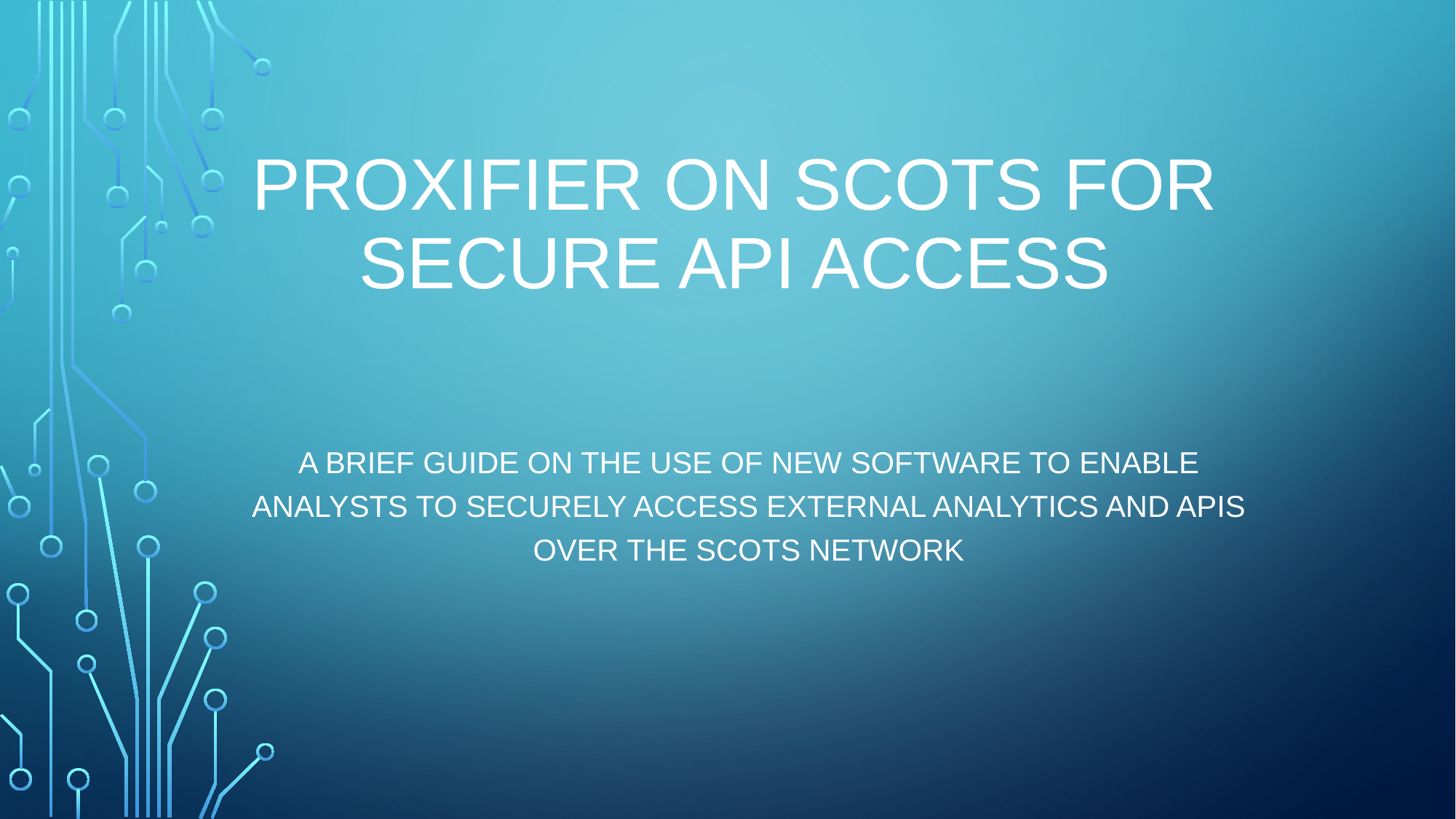

# Proxifier on scots for secure api access
A brief guide on the use of new software to enable analysts to securely access external analytics and apis over the scots network